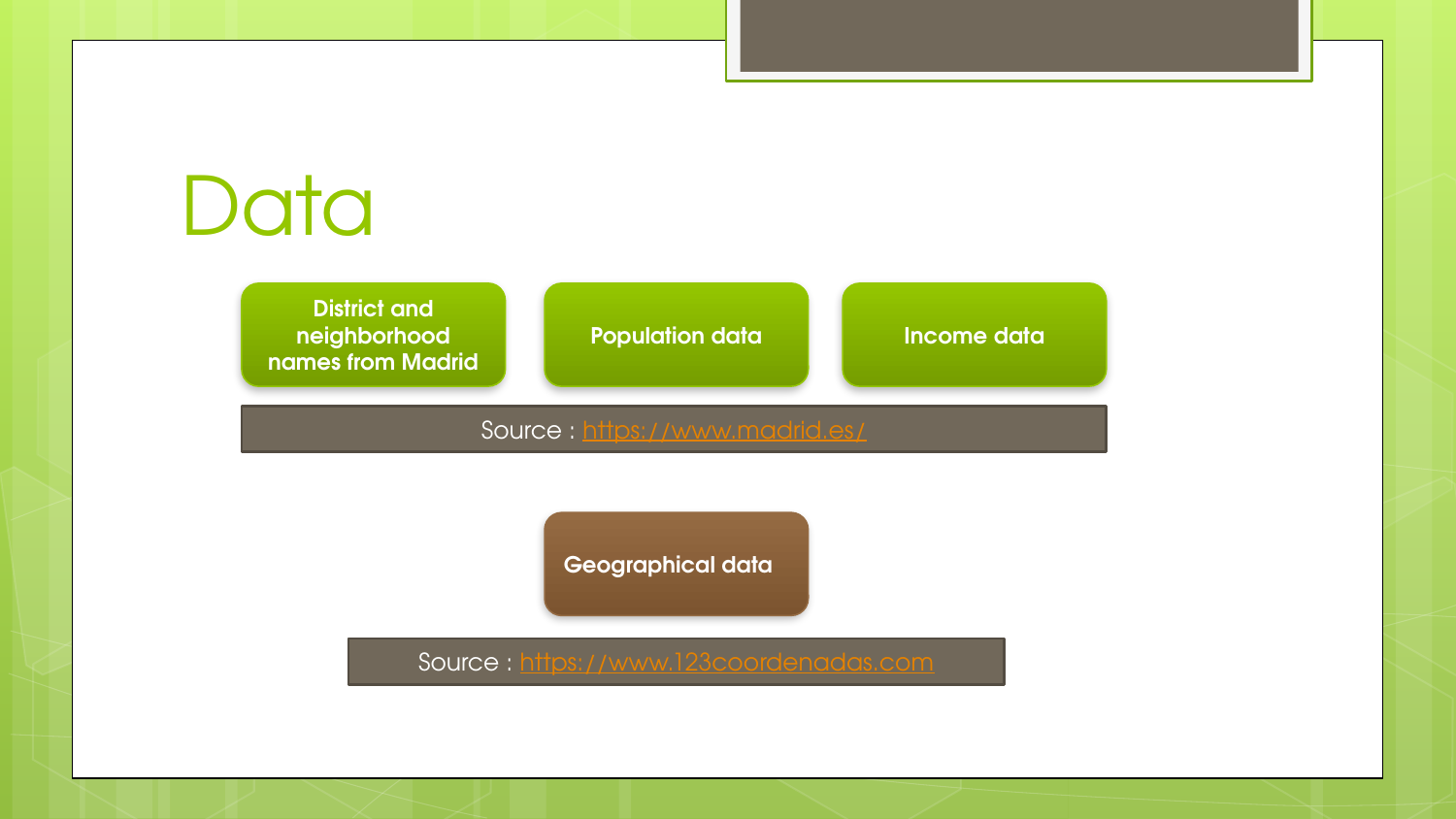

# Data
District and neighborhood names from Madrid
Population data
Income data
Source : https://www.madrid.es/
Geographical data
Source : https://www.123coordenadas.com